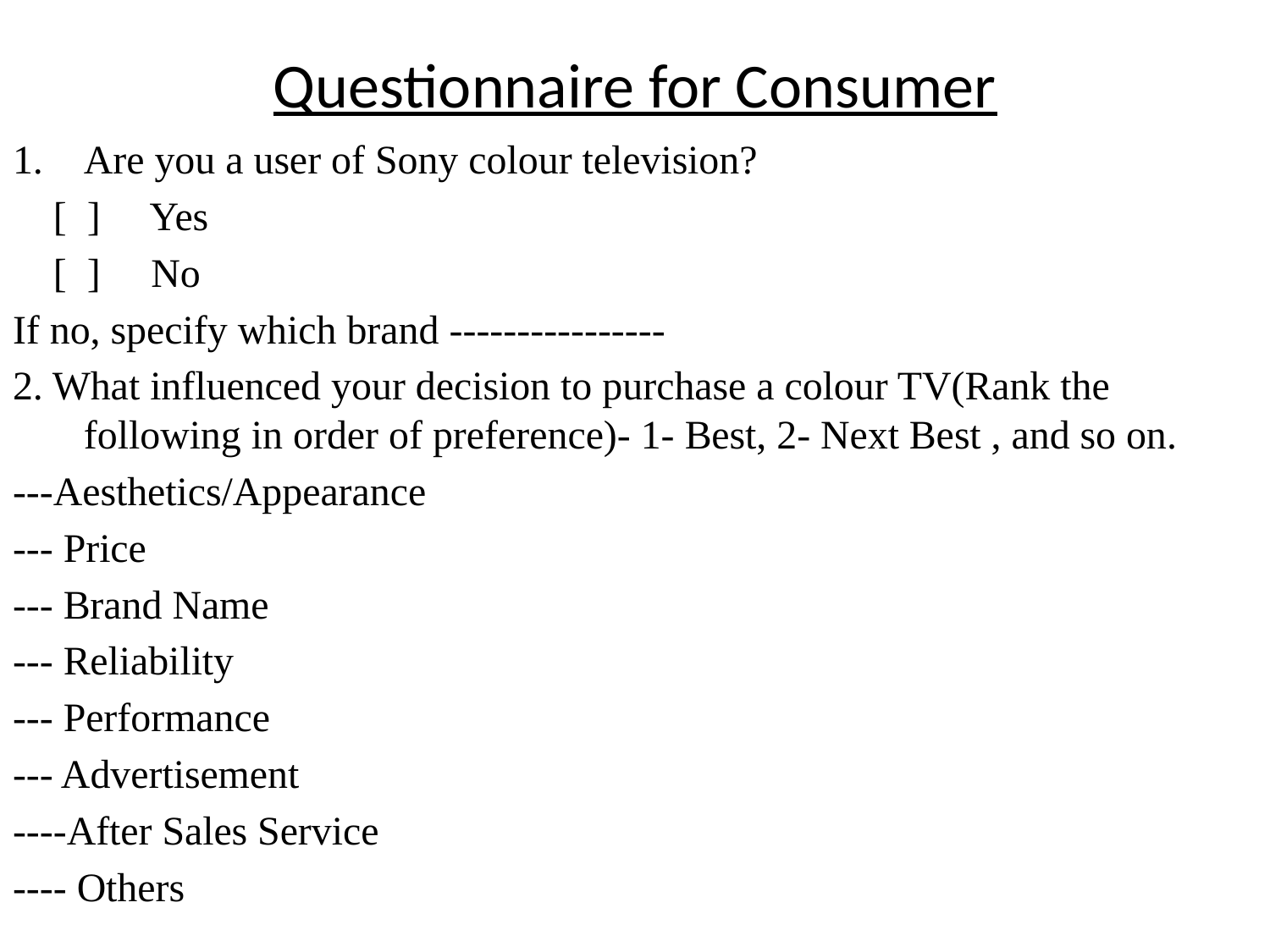

# Questionnaire for Consumer
Are you a user of Sony colour television?
    [  ]     Yes
    [  ]     No
If no, specify which brand ----------------
2. What influenced your decision to purchase a colour TV(Rank the following in order of preference)- 1- Best, 2- Next Best , and so on.
---Aesthetics/Appearance
--- Price
--- Brand Name
--- Reliability
--- Performance
--- Advertisement
----After Sales Service
---- Others